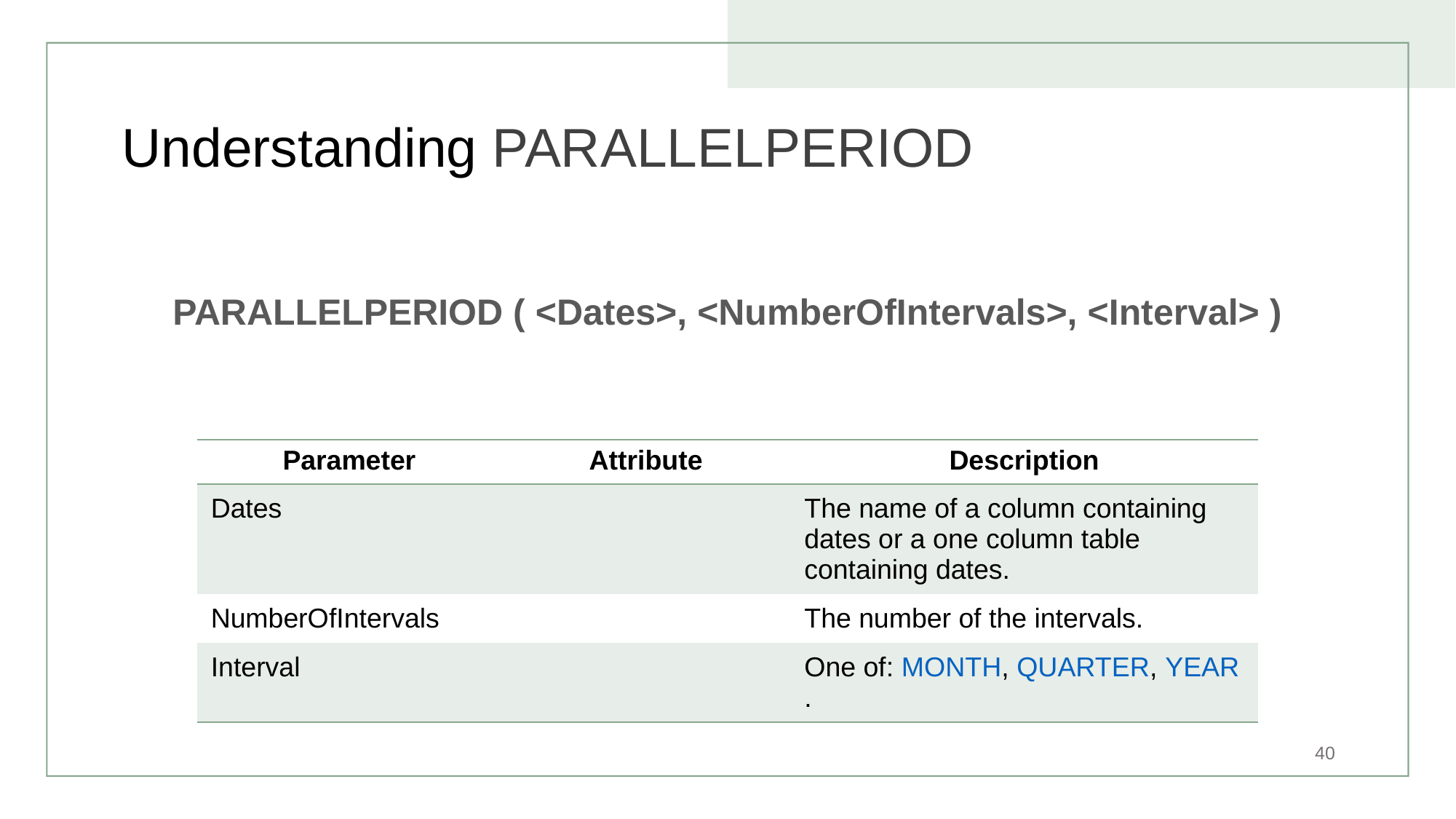

# Understanding PARALLELPERIOD
PARALLELPERIOD ( <Dates>, <NumberOfIntervals>, <Interval> )
| Parameter | Attribute | Description |
| --- | --- | --- |
| Dates |  | The name of a column containing dates or a one column table containing dates. |
| NumberOfIntervals |  | The number of the intervals. |
| Interval |  | One of: MONTH, QUARTER, YEAR. |
40